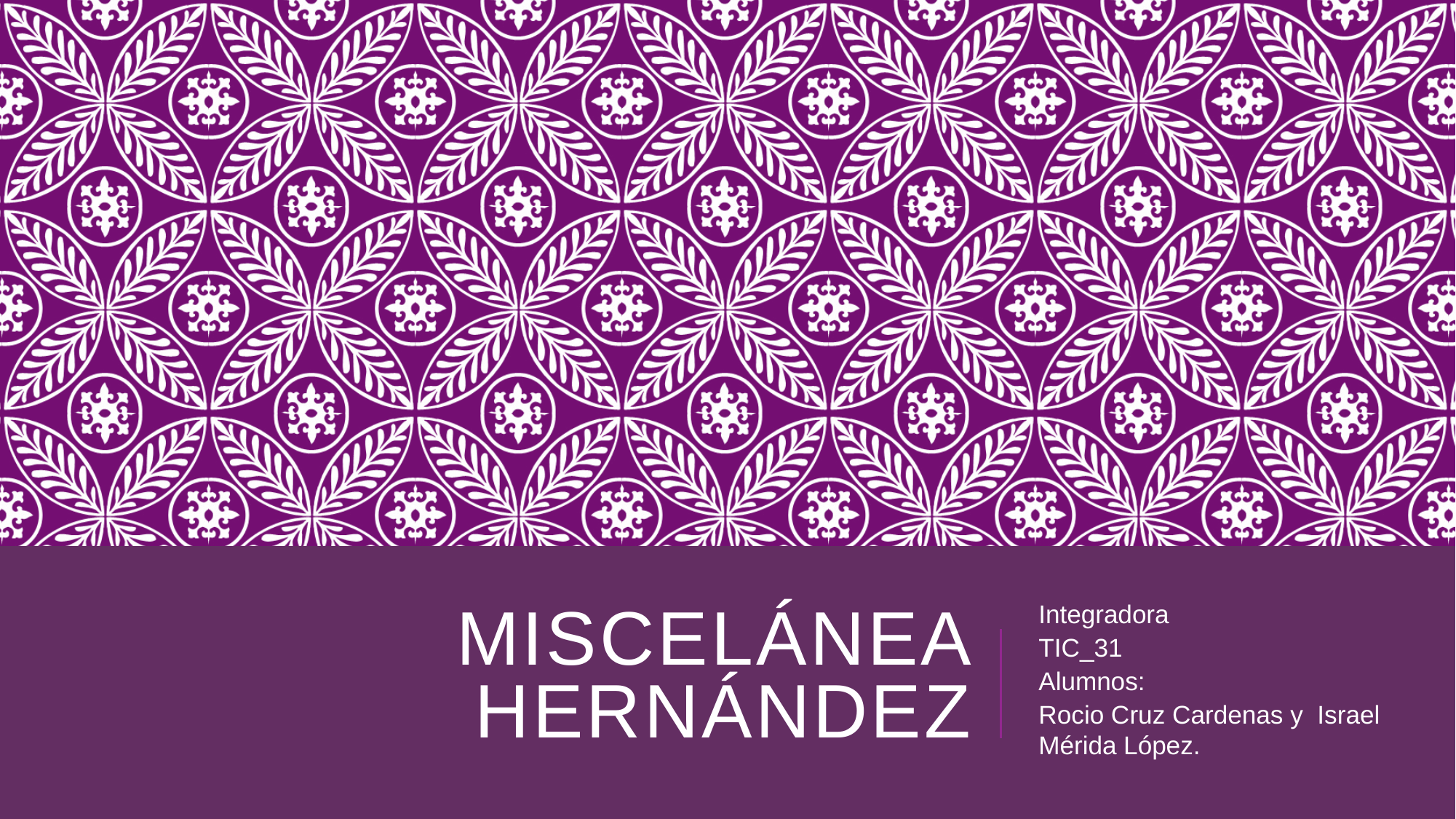

# Miscelánea Hernández
Integradora
TIC_31
Alumnos:
Rocio Cruz Cardenas y  Israel Mérida López.